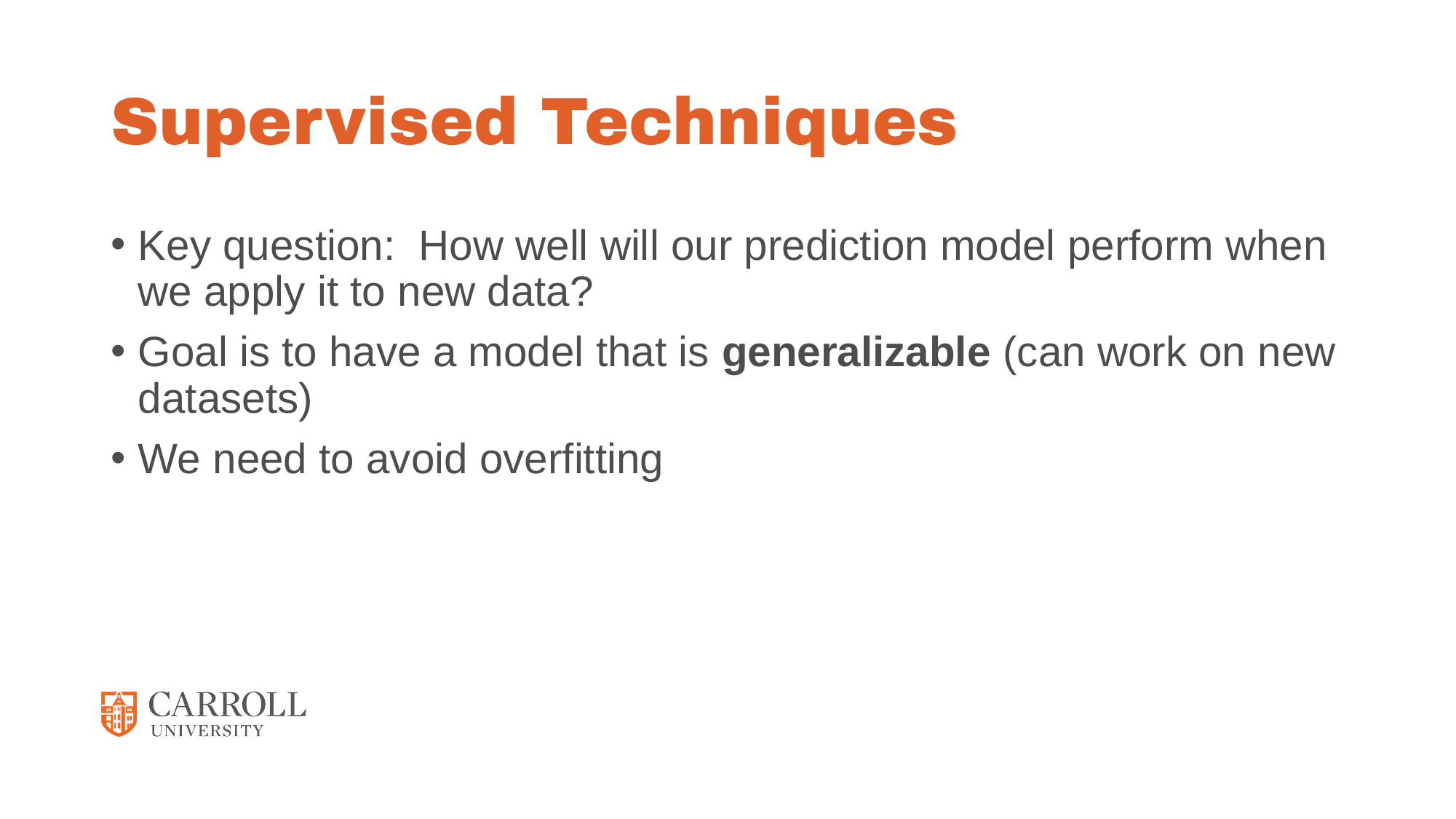

# Supervised Techniques
Key question:  How well will our prediction model perform when we apply it to new data?
Goal is to have a model that is generalizable (can work on new datasets)
We need to avoid overfitting